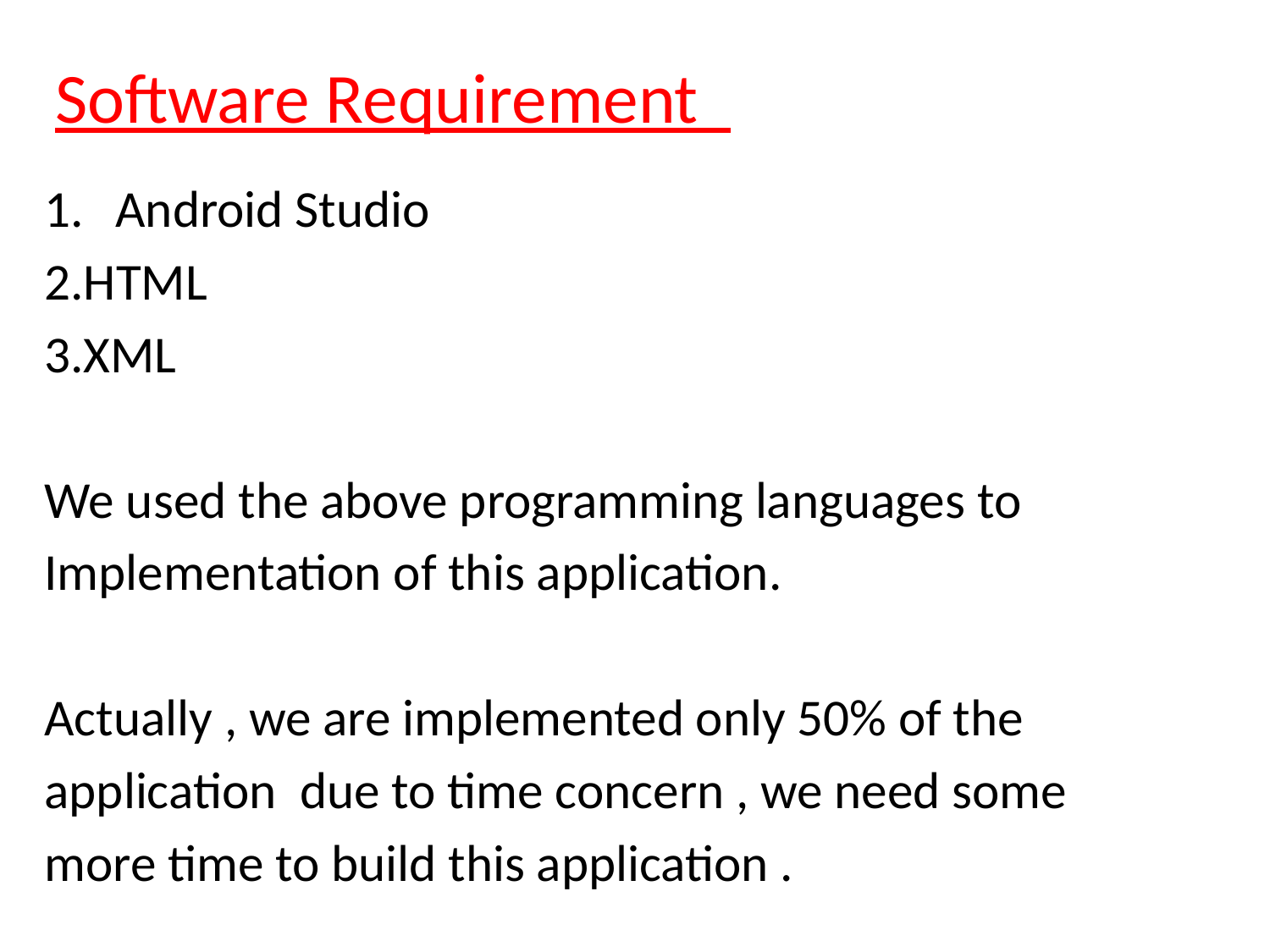

# Software Requirement
Android Studio
2.HTML
3.XML

We used the above programming languages to
Implementation of this application.

Actually , we are implemented only 50% of the
application  due to time concern , we need some
more time to build this application .